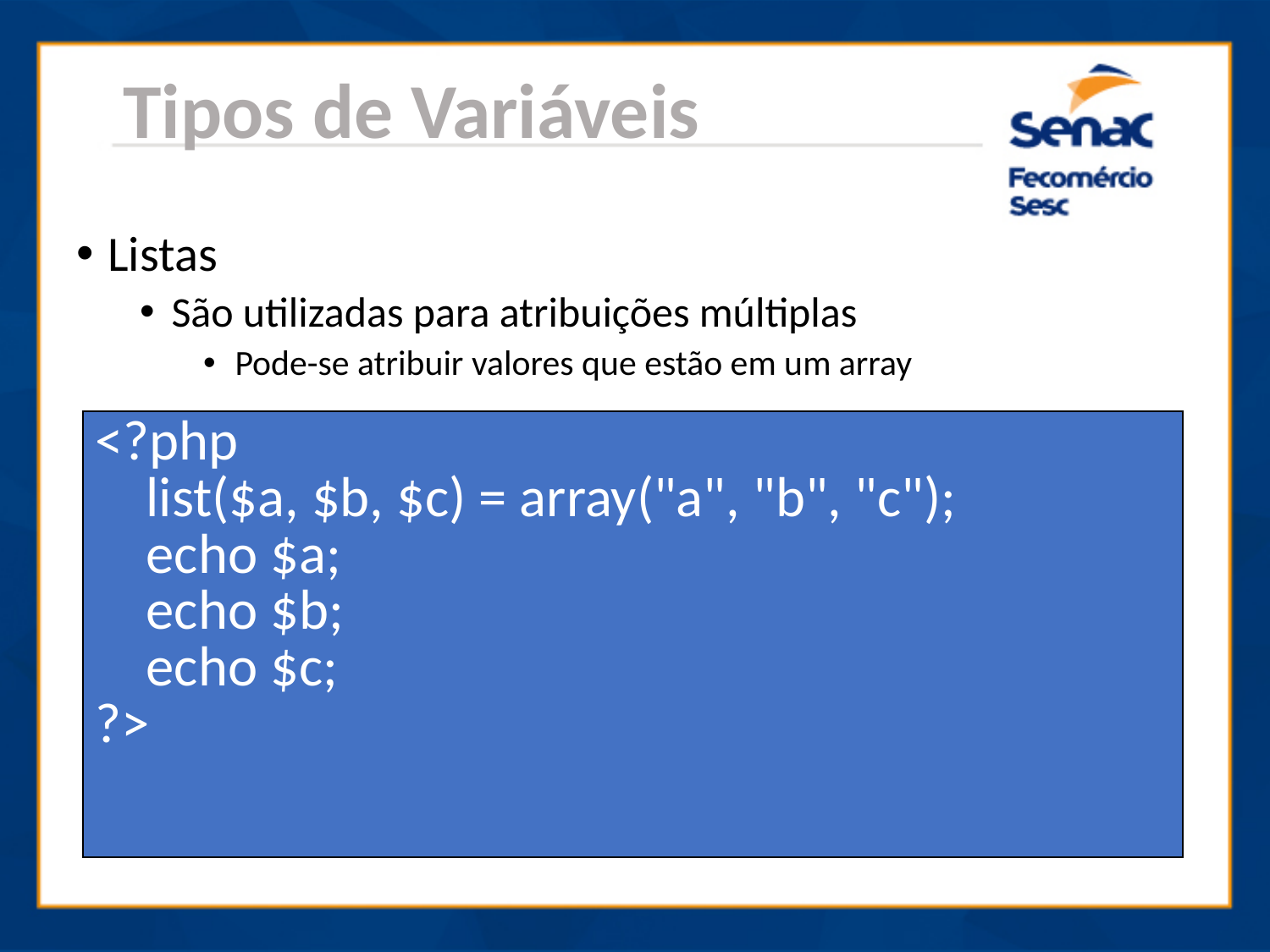

Tipos de Variáveis
Listas
São utilizadas para atribuições múltiplas
Pode-se atribuir valores que estão em um array

| <?php list($a, $b, $c) = array("a", "b", "c"); echo $a; echo $b; echo $c; ?> |
| --- |